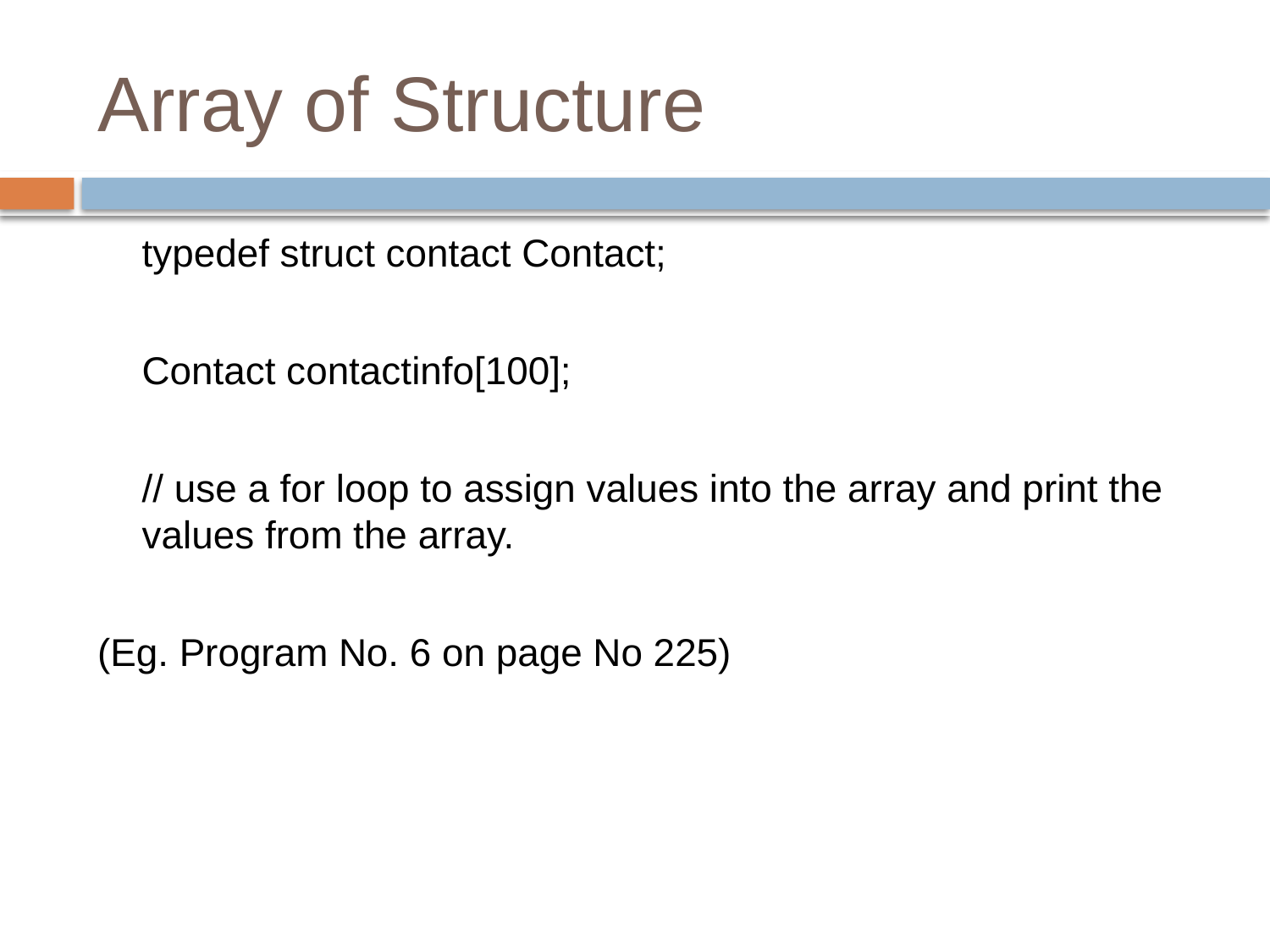

# Array of Structure
	typedef struct contact Contact;

	Contact contactinfo[100];

	// use a for loop to assign values into the array and print the values from the array.

(Eg. Program No. 6 on page No 225)